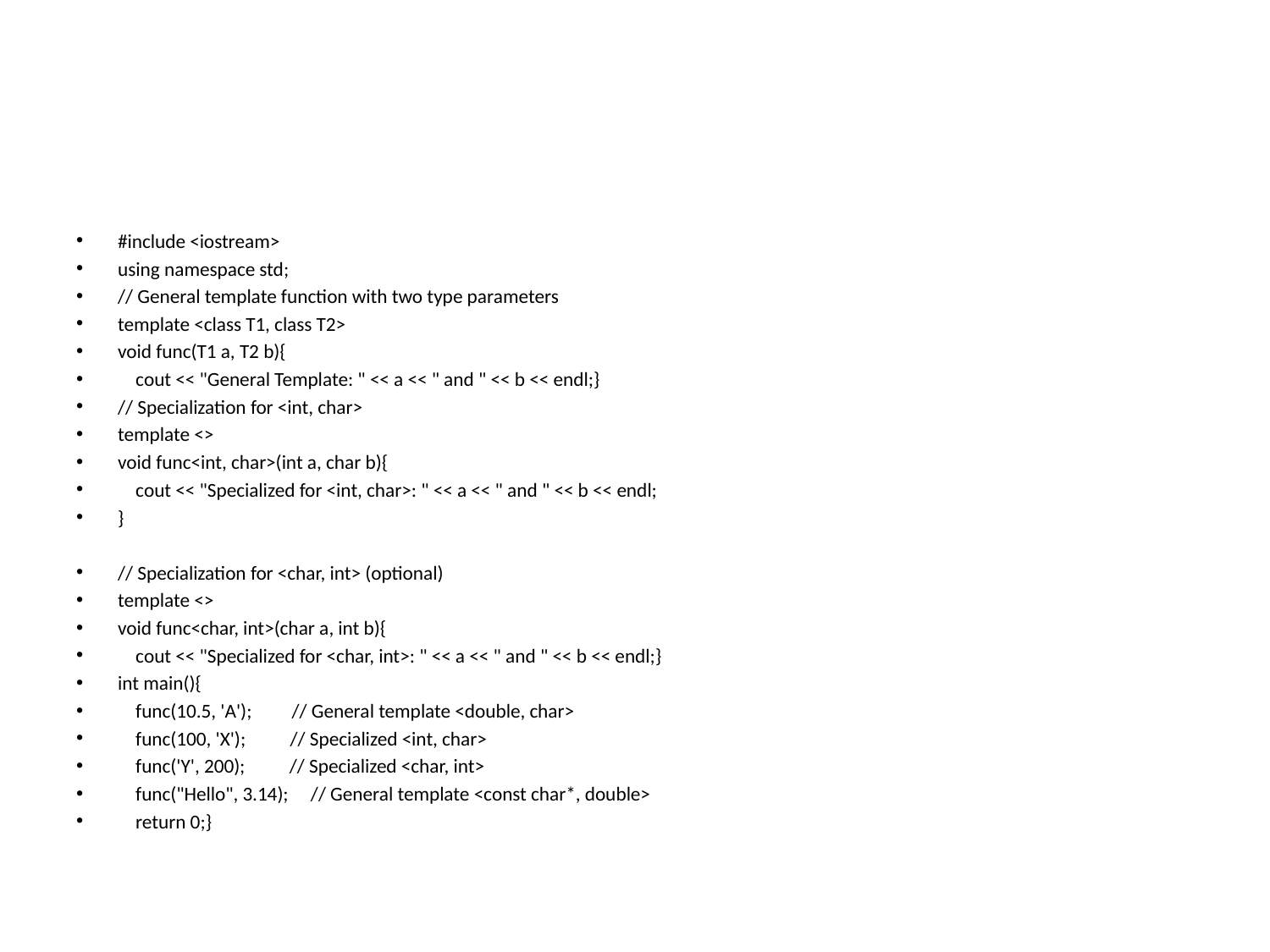

#
#include <iostream>
using namespace std;
// General template function with two type parameters
template <class T1, class T2>
void func(T1 a, T2 b){
    cout << "General Template: " << a << " and " << b << endl;}
// Specialization for <int, char>
template <>
void func<int, char>(int a, char b){
    cout << "Specialized for <int, char>: " << a << " and " << b << endl;
}

// Specialization for <char, int> (optional)
template <>
void func<char, int>(char a, int b){
    cout << "Specialized for <char, int>: " << a << " and " << b << endl;}
int main(){
    func(10.5, 'A');         // General template <double, char>
    func(100, 'X');          // Specialized <int, char>
    func('Y', 200);          // Specialized <char, int>
    func("Hello", 3.14);     // General template <const char*, double>
    return 0;}